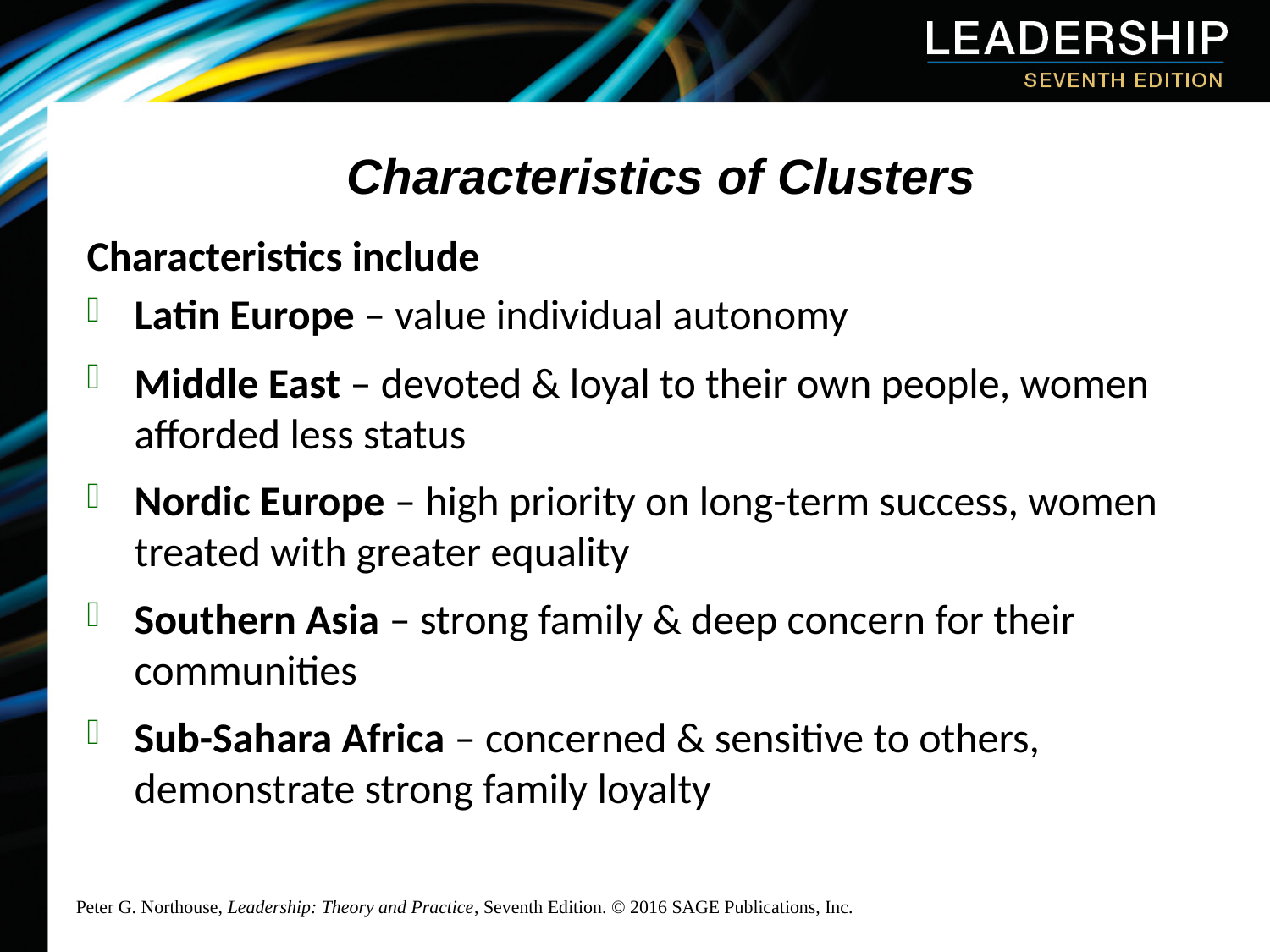

# Characteristics of Clusters
Characteristics include
Latin Europe – value individual autonomy
Middle East – devoted & loyal to their own people, women afforded less status
Nordic Europe – high priority on long-term success, women treated with greater equality
Southern Asia – strong family & deep concern for their communities
Sub-Sahara Africa – concerned & sensitive to others, demonstrate strong family loyalty
Peter G. Northouse, Leadership: Theory and Practice, Seventh Edition. © 2016 SAGE Publications, Inc.